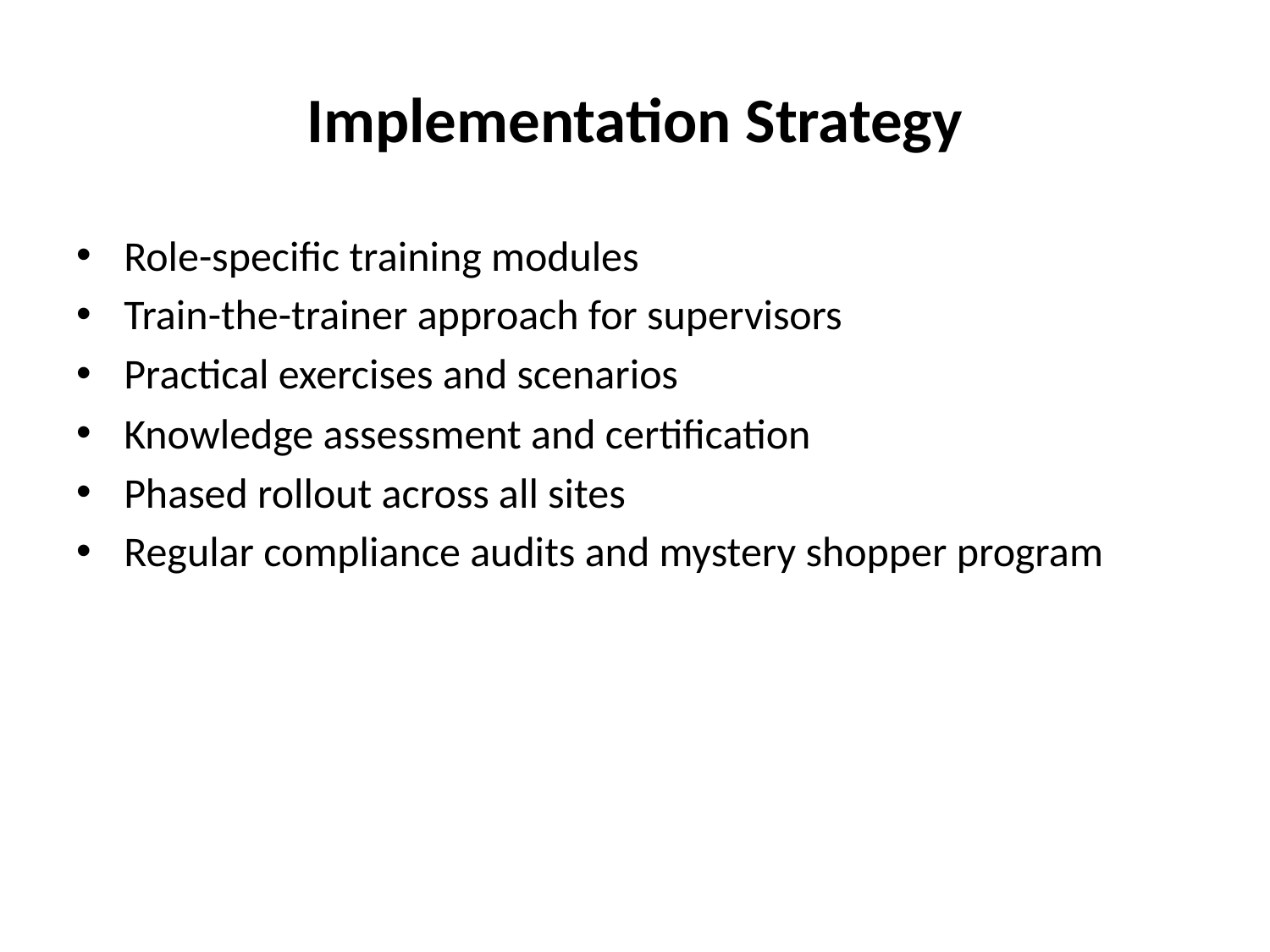

# Implementation Strategy
Role-specific training modules
Train-the-trainer approach for supervisors
Practical exercises and scenarios
Knowledge assessment and certification
Phased rollout across all sites
Regular compliance audits and mystery shopper program